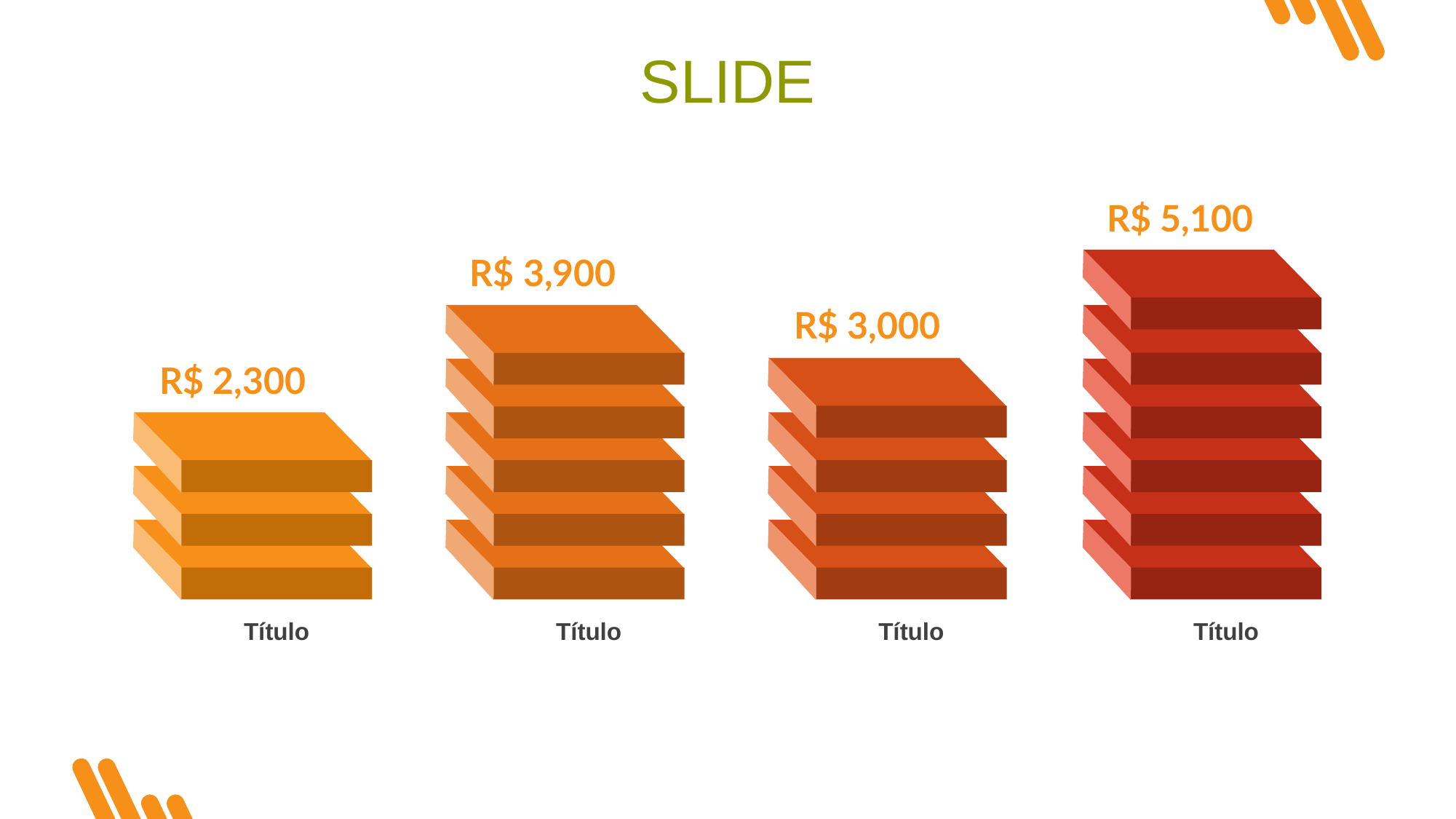

26
SLIDE
R$ 5,100
R$ 3,900

R$ 3,000

R$ 2,300

Título
Título
Título
Título